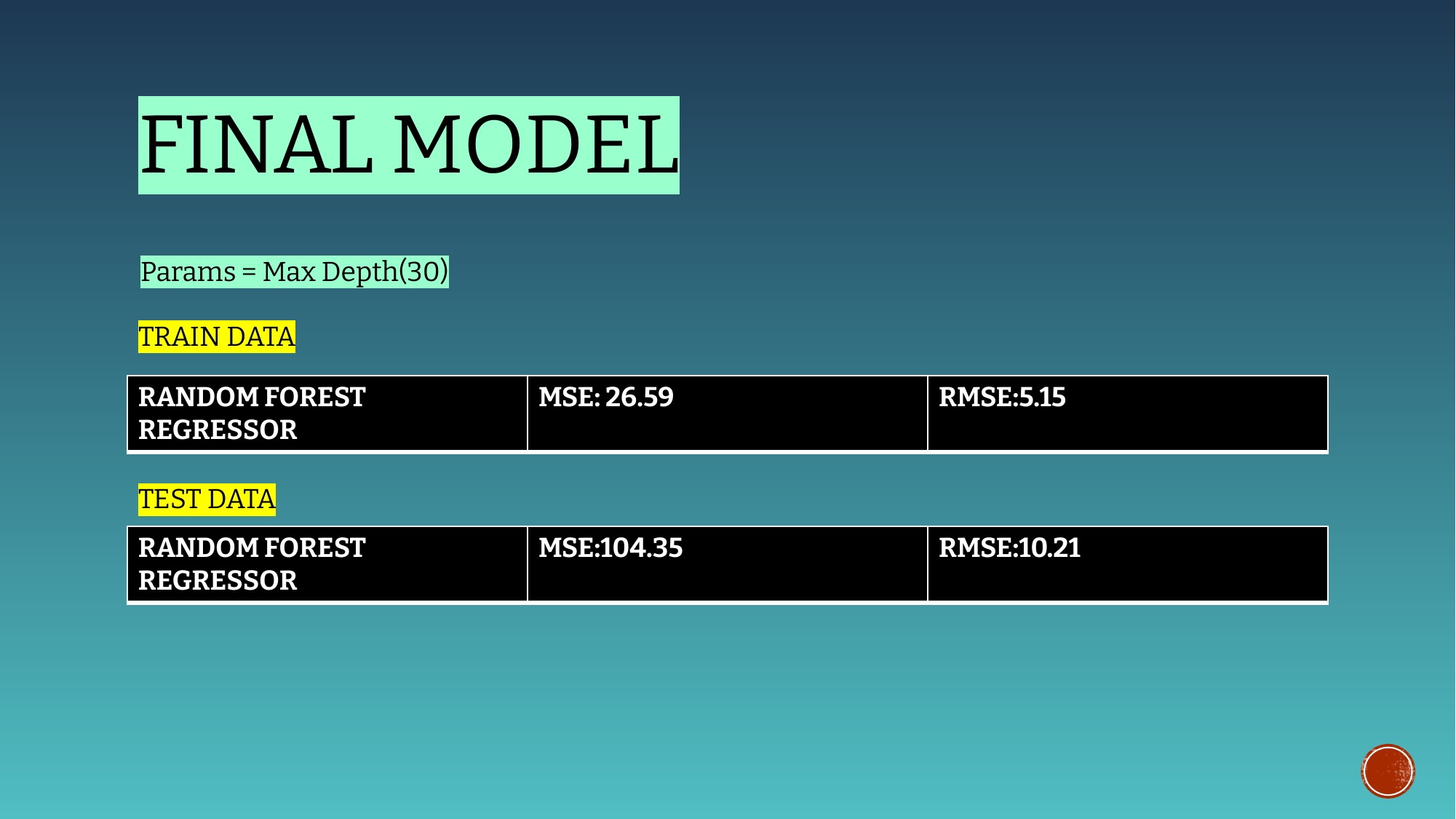

# FINAL MODEL
Params = Max Depth(30)
TRAIN DATA
| RANDOM FOREST REGRESSOR | MSE: 26.59 | RMSE:5.15 |
| --- | --- | --- |
TEST DATA
| RANDOM FOREST REGRESSOR | MSE:104.35 | RMSE:10.21 |
| --- | --- | --- |